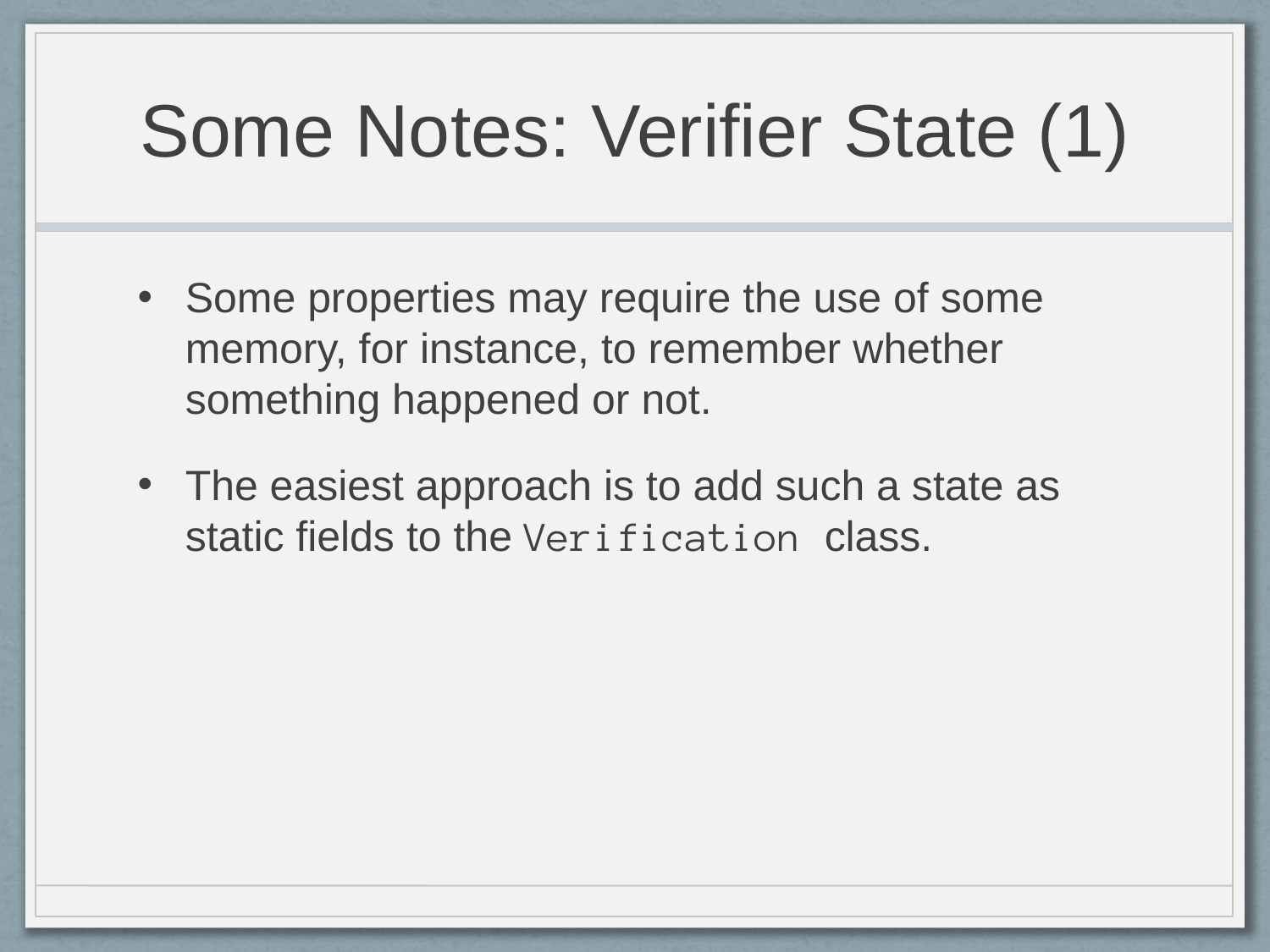

# Some Notes: Verifier State (1)
Some properties may require the use of some memory, for instance, to remember whether something happened or not.
The easiest approach is to add such a state as static fields to the Verification class.